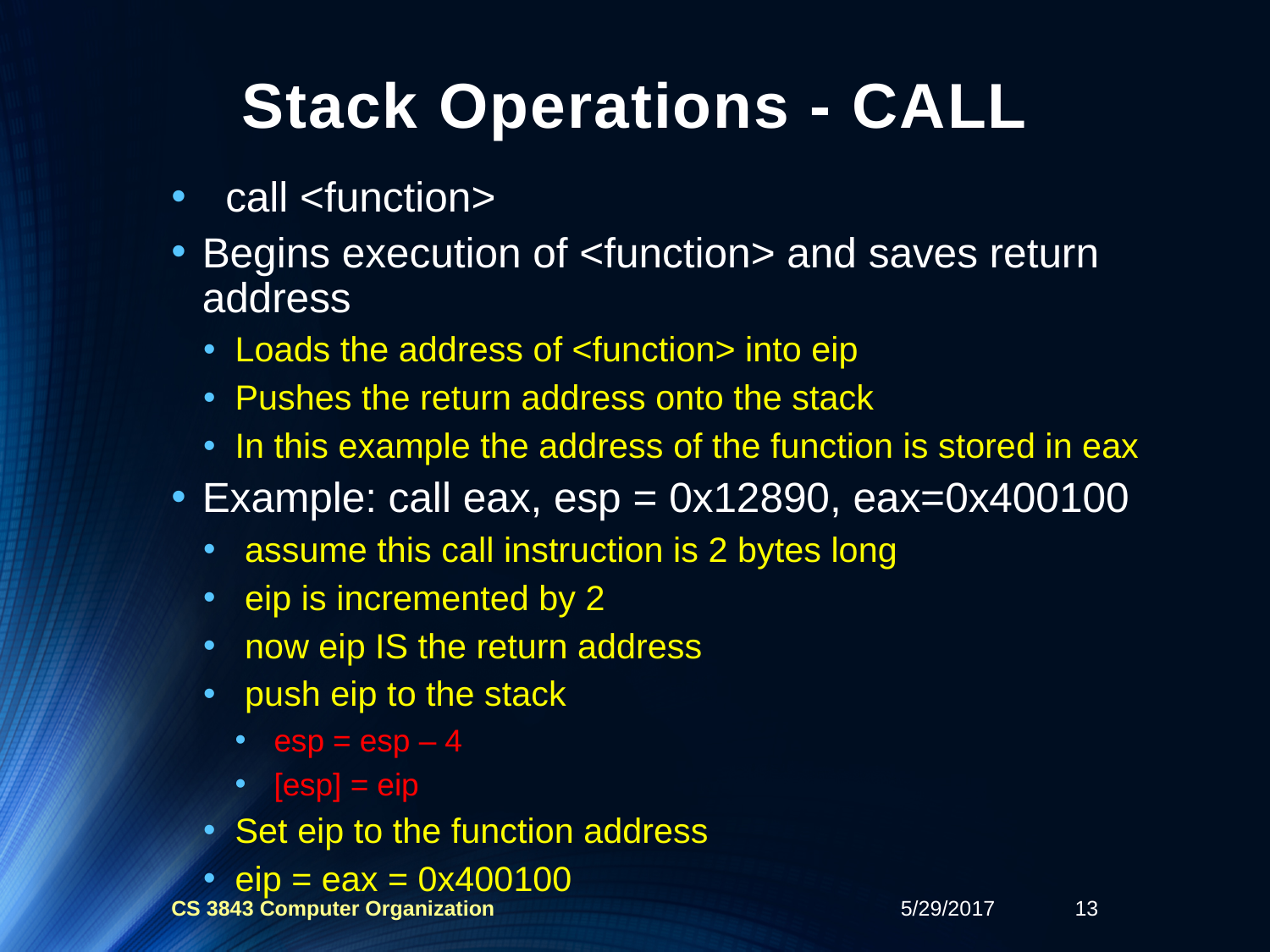

# Stack Operations - CALL
  call <function>
Begins execution of <function> and saves return address
Loads the address of <function> into eip
Pushes the return address onto the stack
In this example the address of the function is stored in eax
Example: call eax, esp = 0x12890, eax=0x400100
 assume this call instruction is 2 bytes long
 eip is incremented by 2
 now eip IS the return address
 push eip to the stack
 esp = esp – 4
 [esp] = eip
Set eip to the function address
eip = eax = 0x400100
CS 3843 Computer Organization
5/29/2017
13